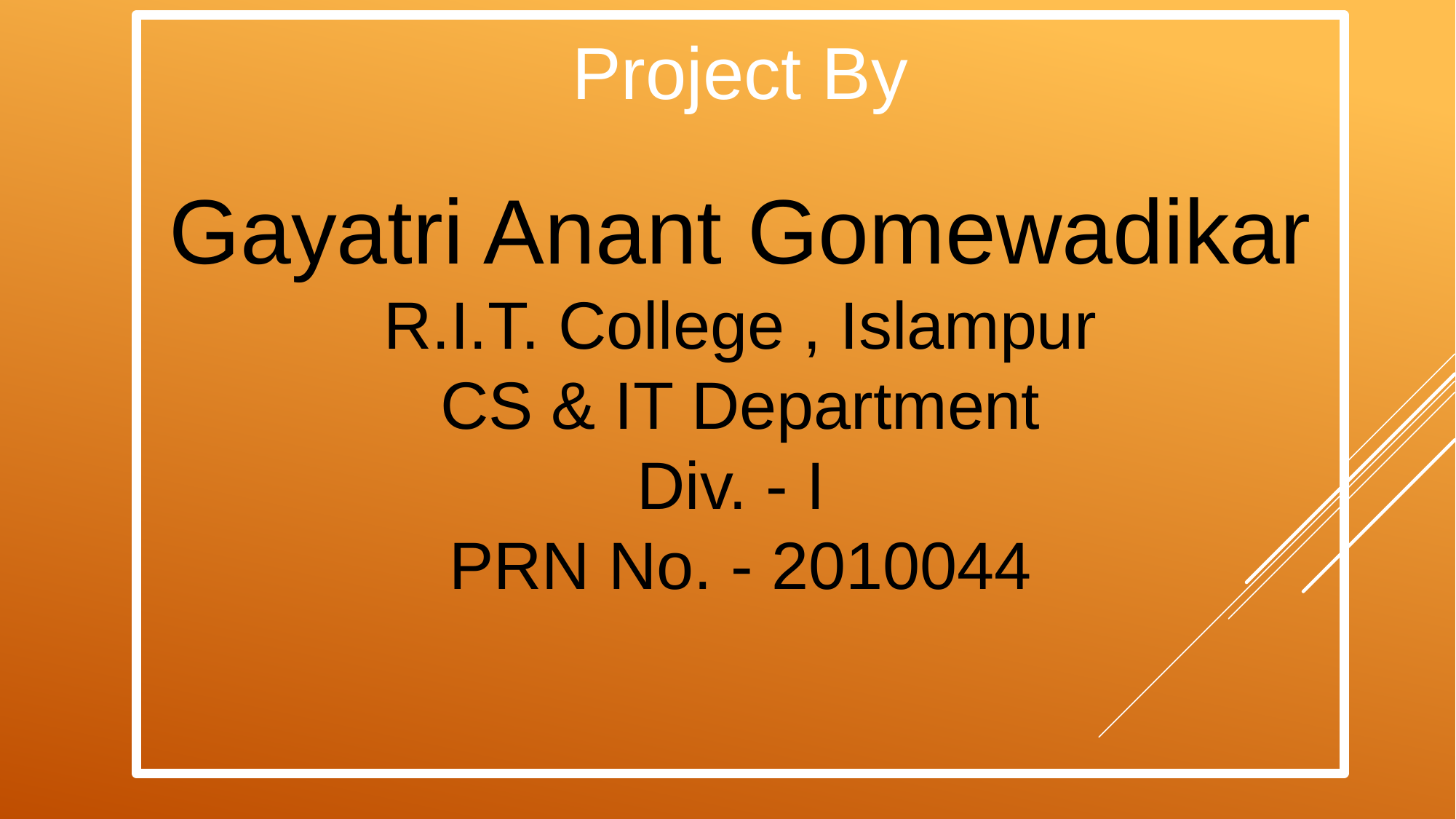

# Project By Gayatri Anant Gomewadikar R.I.T. College , Islampur CS & IT Department Div. - I PRN No. - 2010044